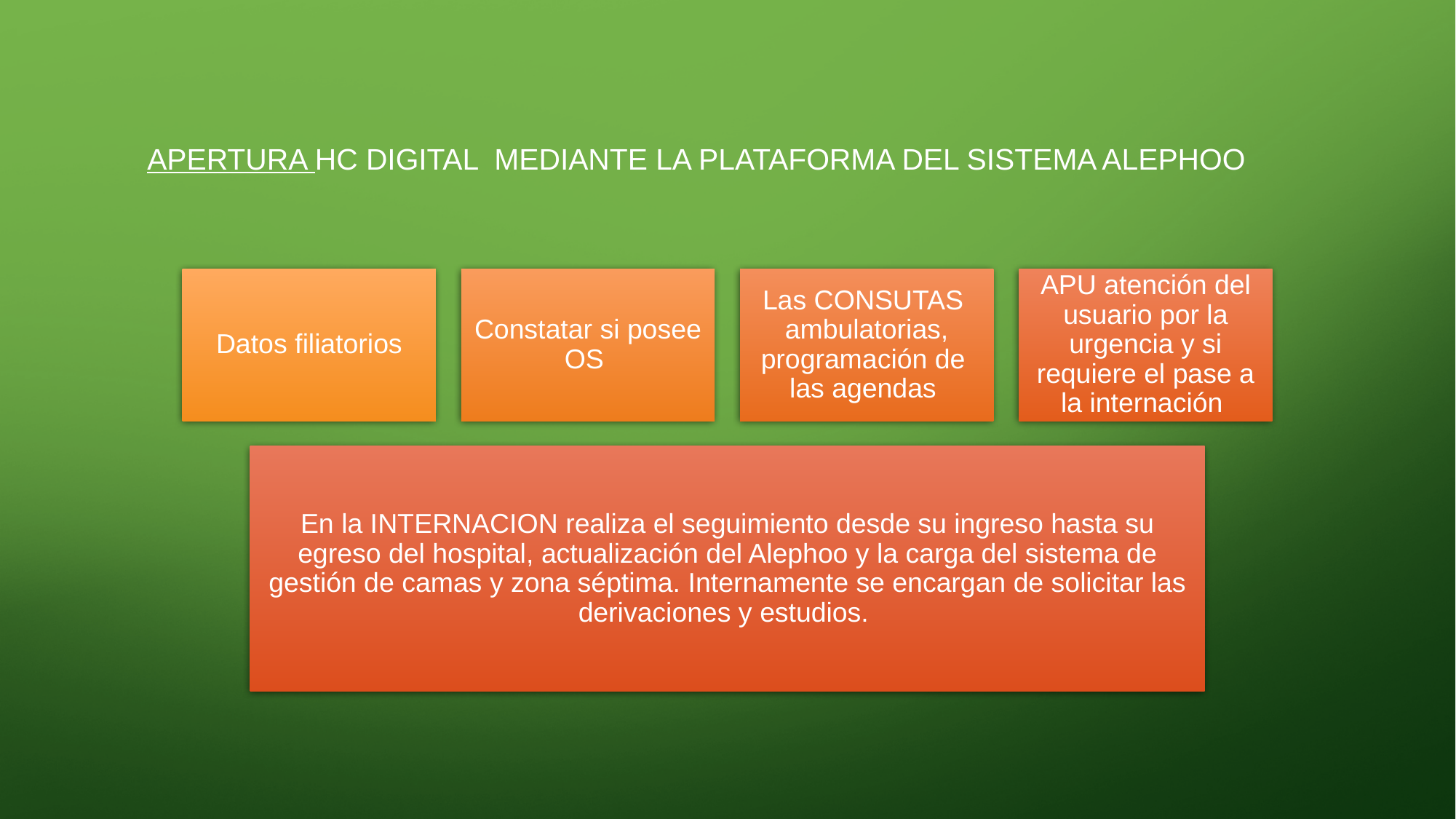

# Apertura HC digital  mediante la plataforma del sistema Alephoo
Datos filiatorios
Constatar si posee OS
Las CONSUTAS  ambulatorias, programación de  las agendas
APU atención del usuario por la urgencia y si requiere el pase a la internación
En la INTERNACION realiza el seguimiento desde su ingreso hasta su egreso del hospital, actualización del Alephoo y la carga del sistema de gestión de camas y zona séptima. Internamente se encargan de solicitar las derivaciones y estudios.